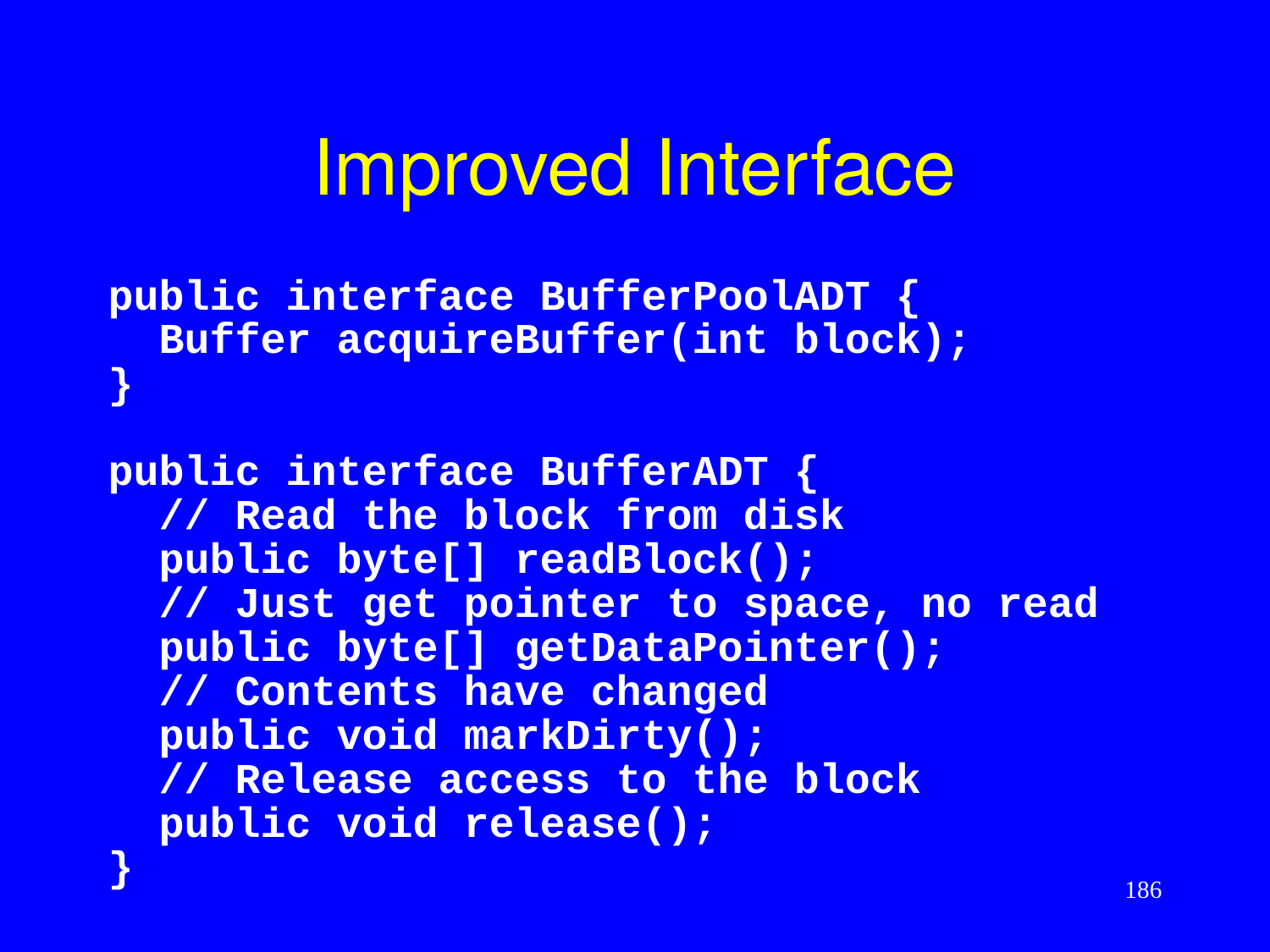

# Improved Interface
public interface BufferPoolADT {
  Buffer acquireBuffer(int block);
}

public interface BufferADT {
  // Read the block from disk
  public byte[] readBlock();
  // Just get pointer to space, no read
  public byte[] getDataPointer();
  // Contents have changed
  public void markDirty();
  // Release access to the block
  public void release();
}

186